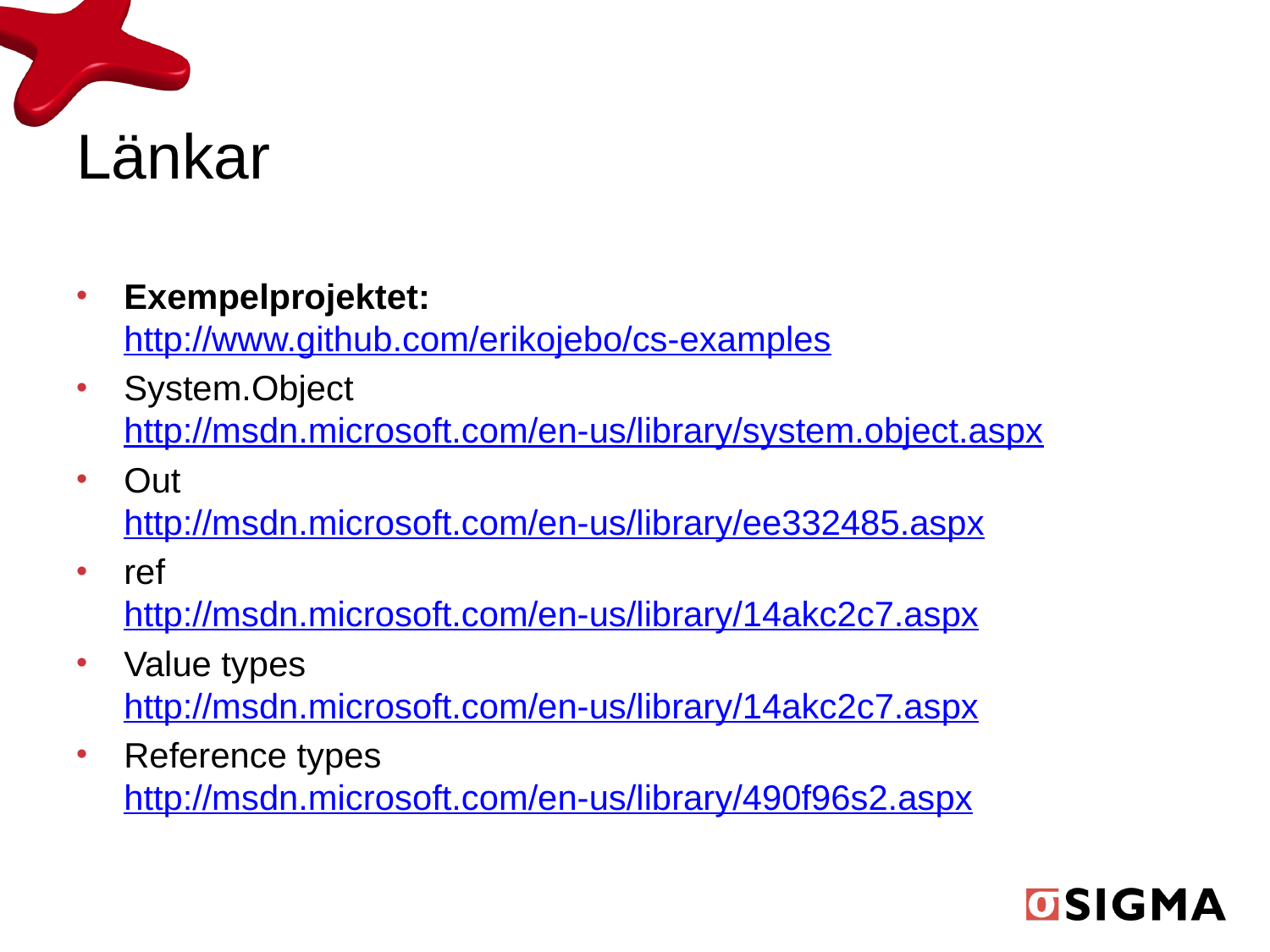

# Länkar
Exempelprojektet:
http://www.github.com/erikojebo/cs-examples
System.Object
http://msdn.microsoft.com/en-us/library/system.object.aspx
Out
http://msdn.microsoft.com/en-us/library/ee332485.aspx
ref
http://msdn.microsoft.com/en-us/library/14akc2c7.aspx
Value types
http://msdn.microsoft.com/en-us/library/14akc2c7.aspx
Reference types
http://msdn.microsoft.com/en-us/library/490f96s2.aspx